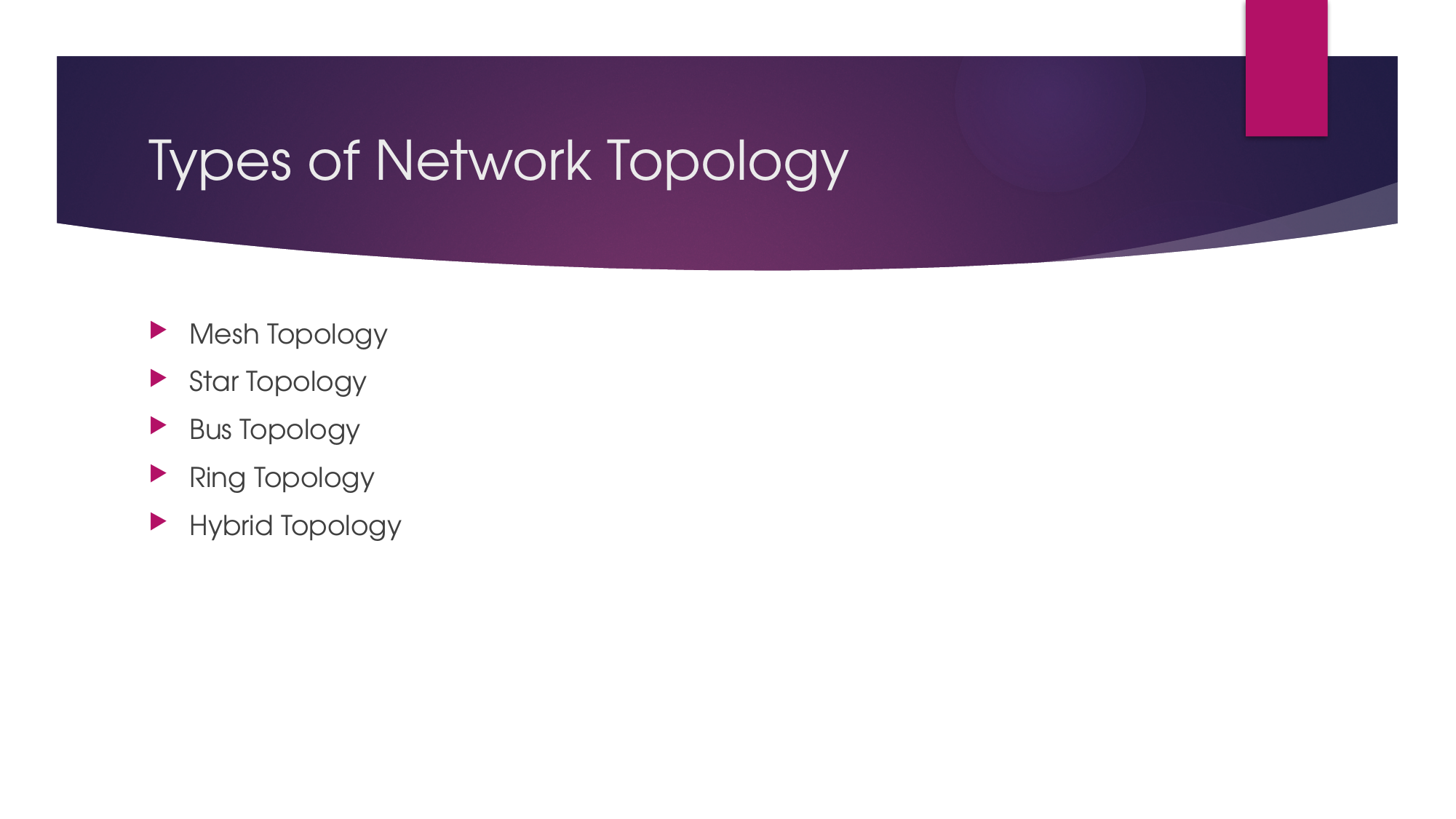

# Types of Network Topology
Mesh Topology
Star Topology
Bus Topology
Ring Topology
Hybrid Topology